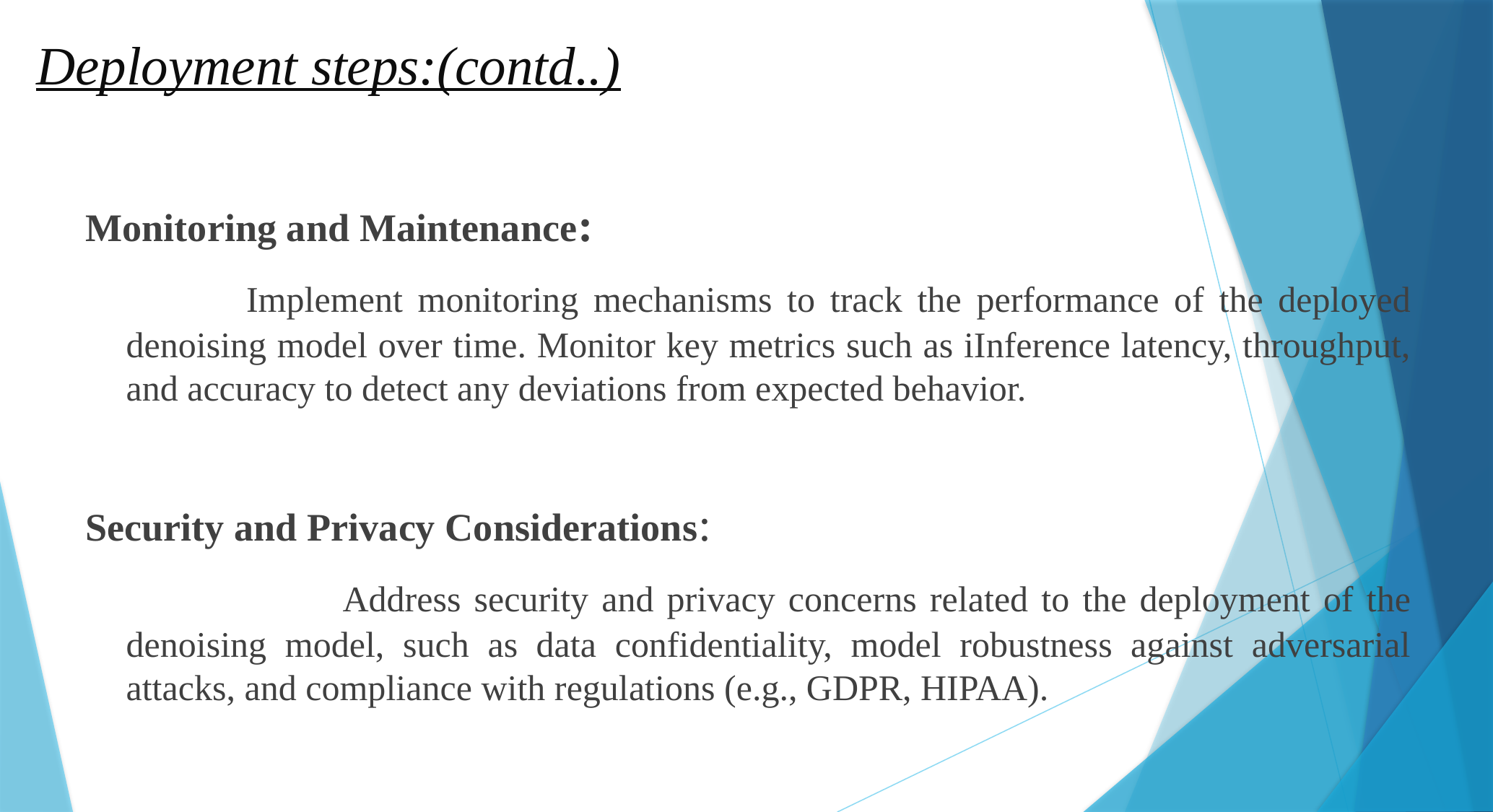

# Deployment steps:(contd..)
Monitoring and Maintenance:
	  	Implement monitoring mechanisms to track the performance of the deployed denoising model over time. Monitor key metrics such as iInference latency, throughput, and accuracy to detect any deviations from expected behavior.

Security and Privacy Considerations:
			Address security and privacy concerns related to the deployment of the denoising model, such as data confidentiality, model robustness against adversarial attacks, and compliance with regulations (e.g., GDPR, HIPAA).